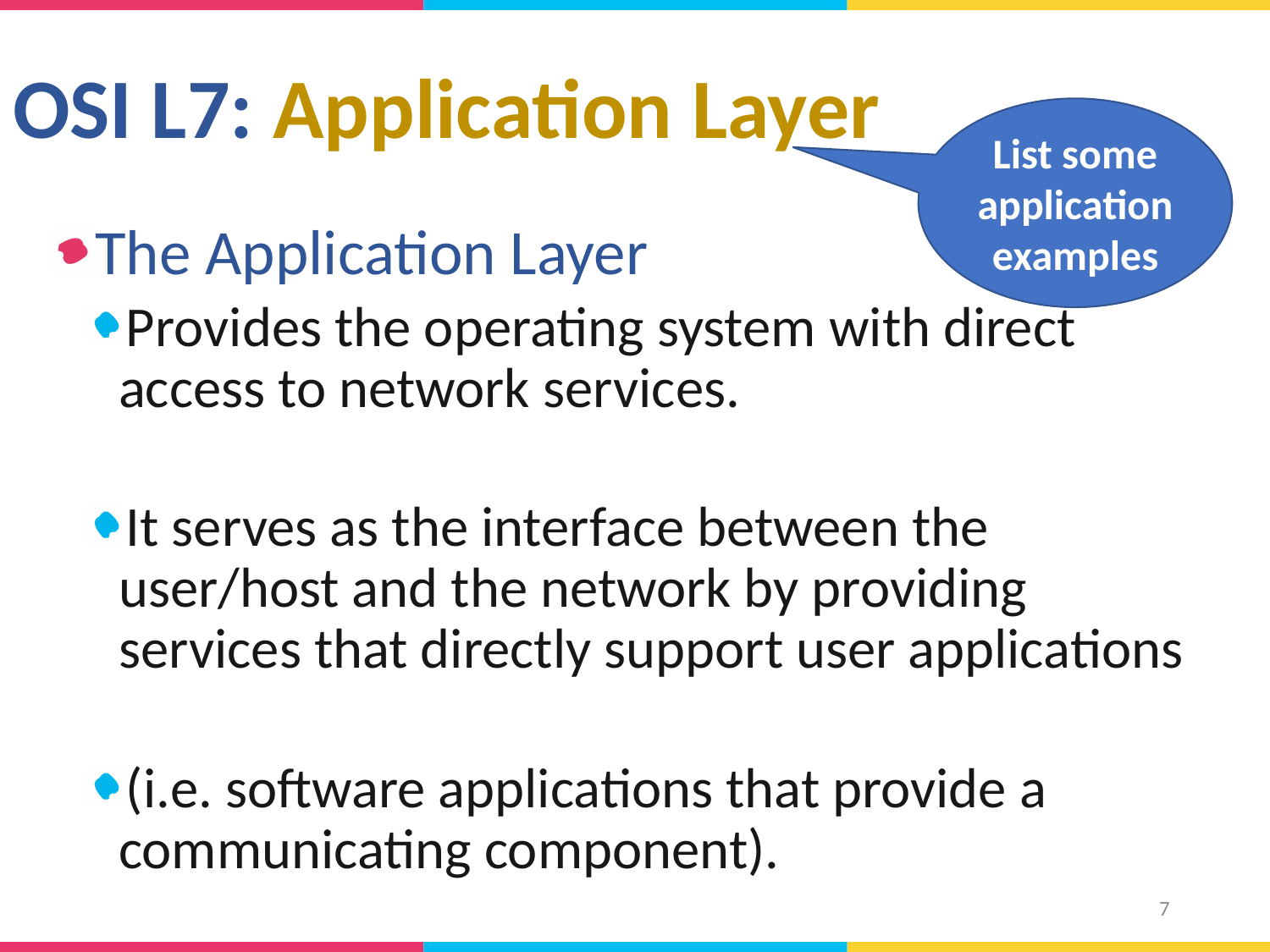

# OSI L7: Application Layer
List some application examples
The Application Layer
Provides the operating system with direct access to network services.

It serves as the interface between the user/host and the network by providing services that directly support user applications

(i.e. software applications that provide a communicating component).

7